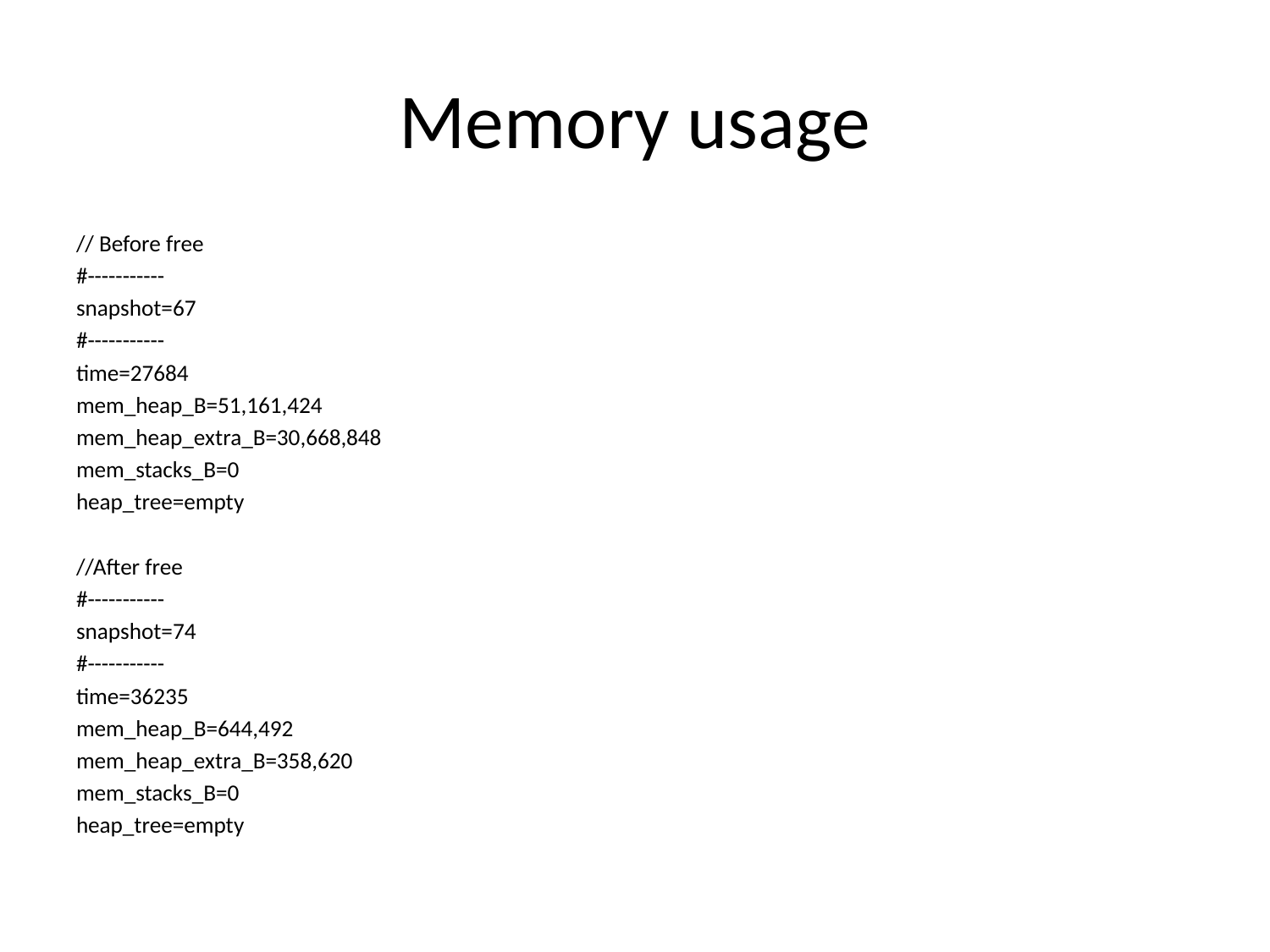

# Memory usage
// Before free
#-----------
snapshot=67
#-----------
time=27684
mem_heap_B=51,161,424
mem_heap_extra_B=30,668,848
mem_stacks_B=0
heap_tree=empty

//After free
#-----------
snapshot=74
#-----------
time=36235
mem_heap_B=644,492
mem_heap_extra_B=358,620
mem_stacks_B=0
heap_tree=empty